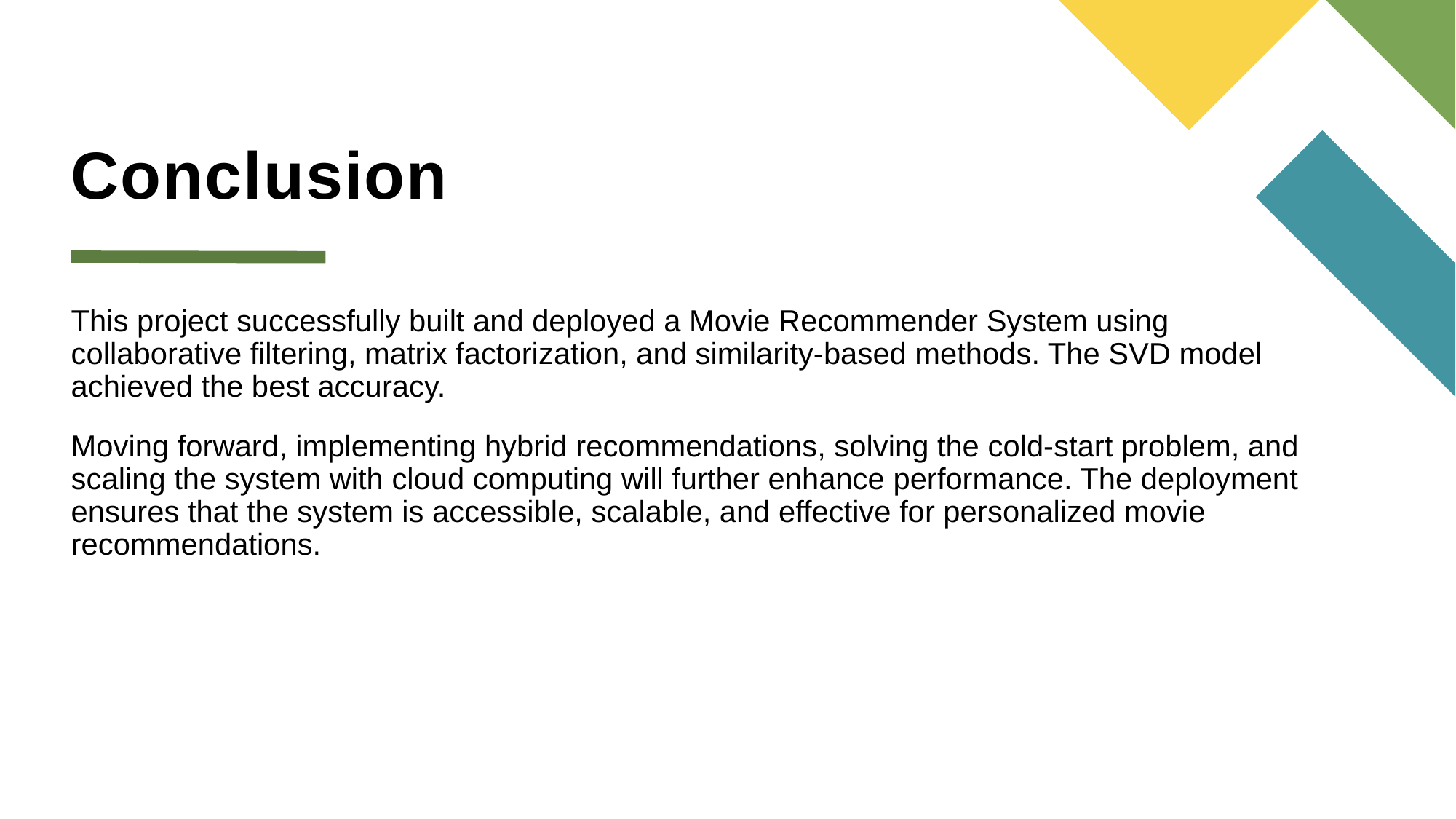

# Conclusion
This project successfully built and deployed a Movie Recommender System using collaborative filtering, matrix factorization, and similarity-based methods. The SVD model achieved the best accuracy.
Moving forward, implementing hybrid recommendations, solving the cold-start problem, and scaling the system with cloud computing will further enhance performance. The deployment ensures that the system is accessible, scalable, and effective for personalized movie recommendations.